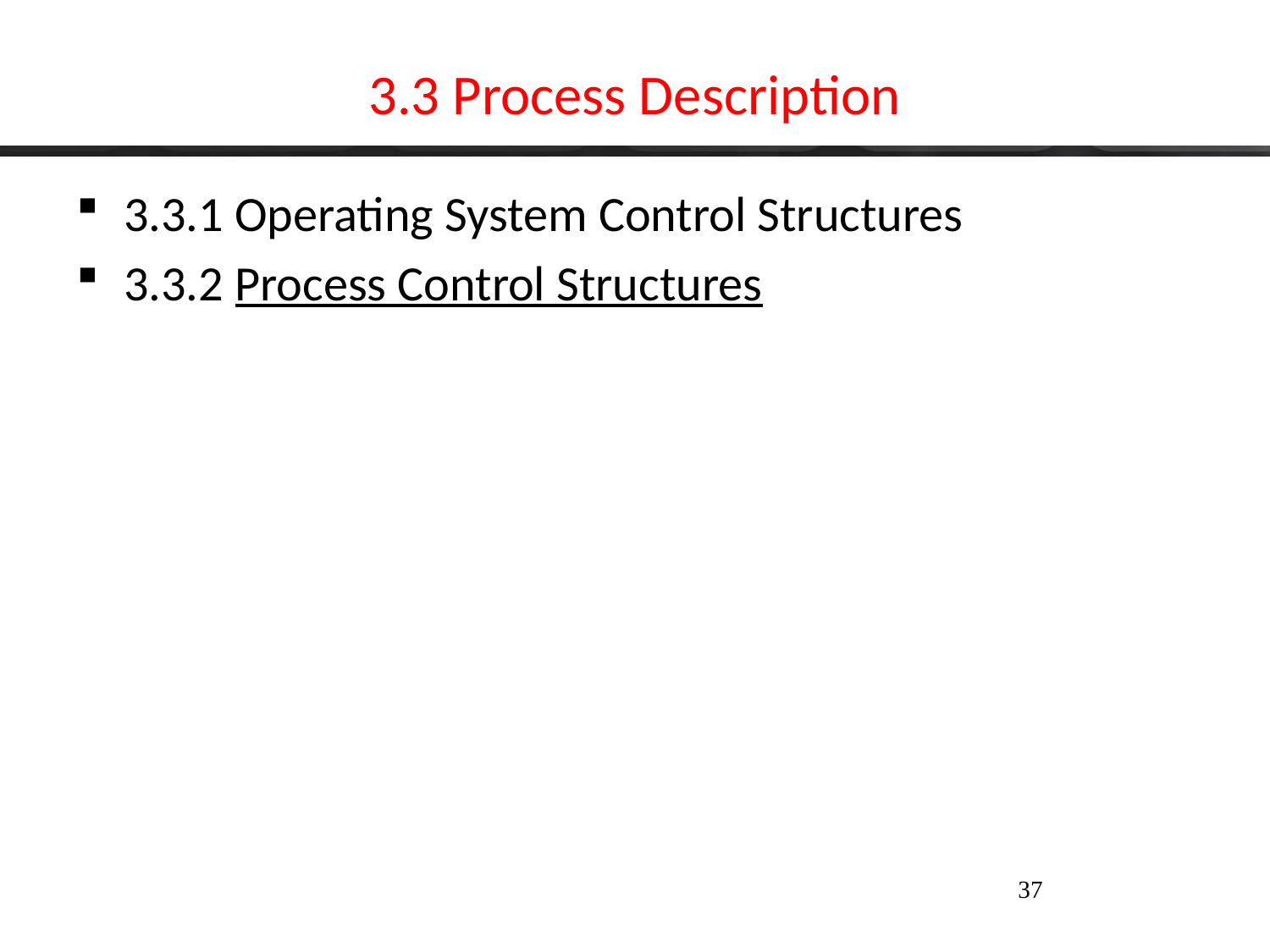

# 3.3 Process Description
3.3.1 Operating System Control Structures
3.3.2 Process Control Structures
37